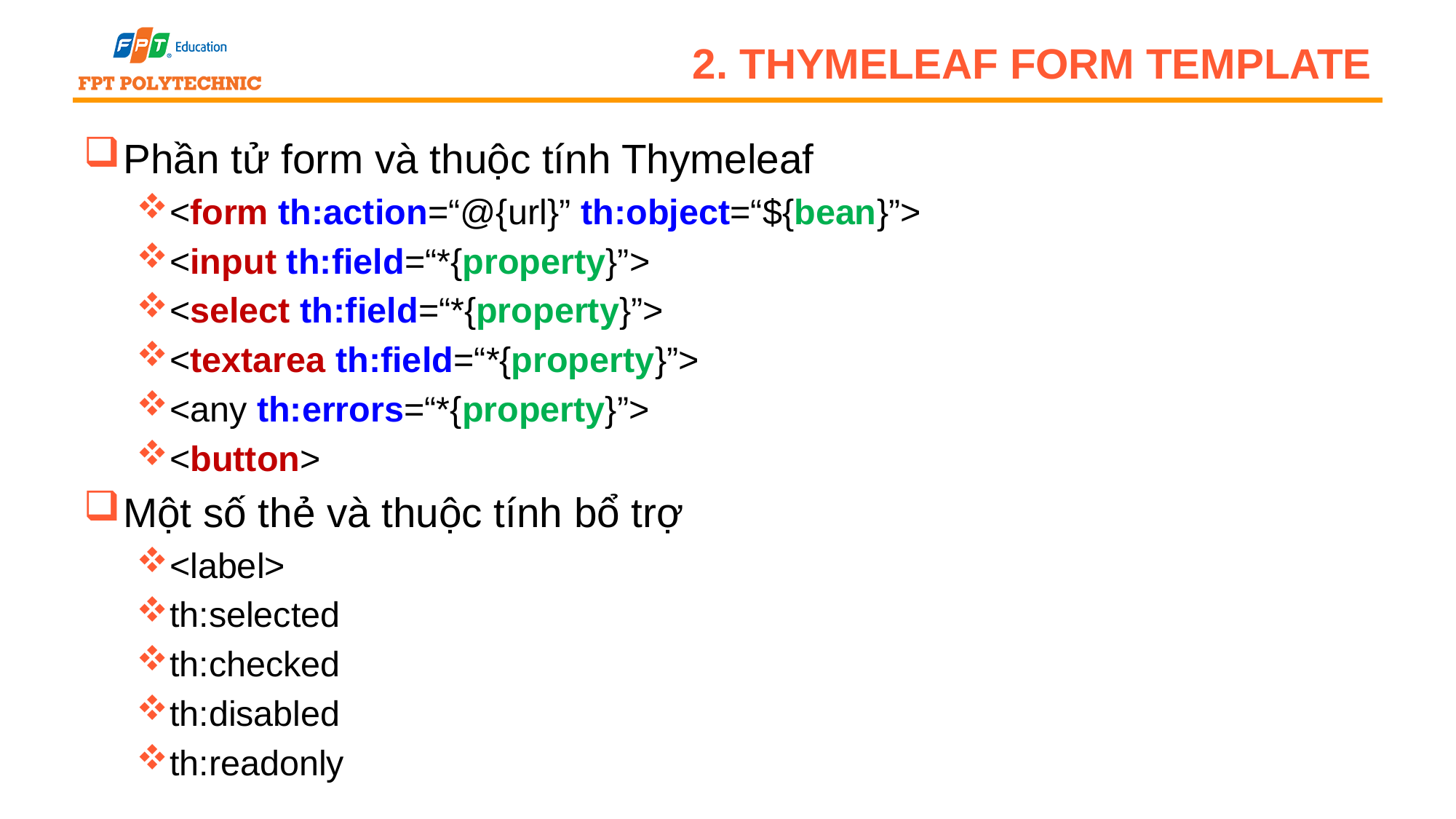

# 2. Thymeleaf Form Template
Phần tử form và thuộc tính Thymeleaf
<form th:action=“@{url}” th:object=“${bean}”>
<input th:field=“*{property}”>
<select th:field=“*{property}”>
<textarea th:field=“*{property}”>
<any th:errors=“*{property}”>
<button>
Một số thẻ và thuộc tính bổ trợ
<label>
th:selected
th:checked
th:disabled
th:readonly